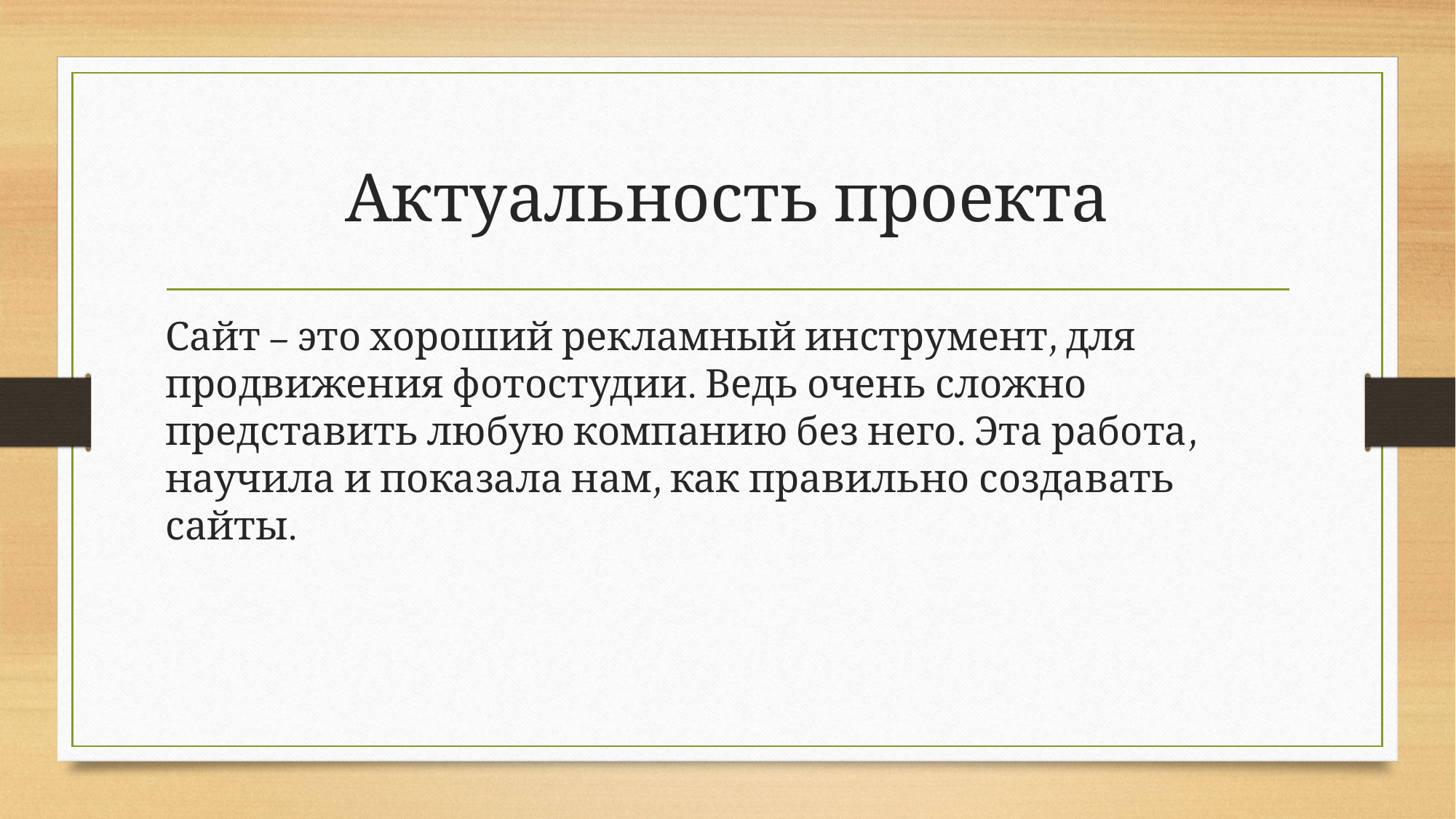

# Актуальность проекта
Сайт – это хороший рекламный инструмент, для продвижения фотостудии. Ведь очень сложно представить любую компанию без него. Эта работа, научила и показала нам, как правильно создавать сайты.